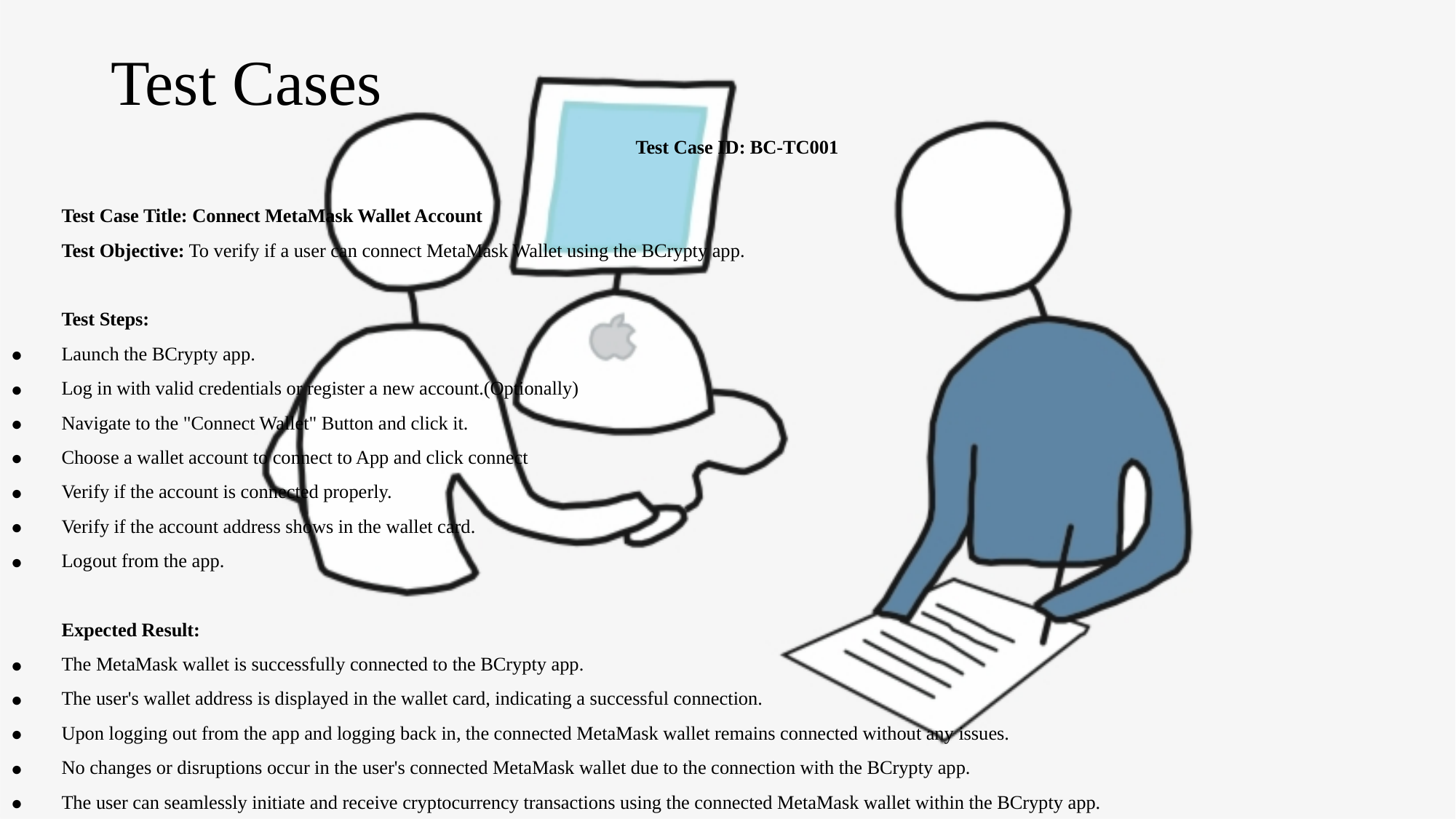

# Test Cases
Test Case ID: BC-TC001

Test Case Title: Connect MetaMask Wallet Account
Test Objective: To verify if a user can connect MetaMask Wallet using the BCrypty app.

Test Steps:
Launch the BCrypty app.
Log in with valid credentials or register a new account.(Optionally)
Navigate to the "Connect Wallet" Button and click it.
Choose a wallet account to connect to App and click connect
Verify if the account is connected properly.
Verify if the account address shows in the wallet card.
Logout from the app.

Expected Result:
The MetaMask wallet is successfully connected to the BCrypty app.
The user's wallet address is displayed in the wallet card, indicating a successful connection.
Upon logging out from the app and logging back in, the connected MetaMask wallet remains connected without any issues.
No changes or disruptions occur in the user's connected MetaMask wallet due to the connection with the BCrypty app.
The user can seamlessly initiate and receive cryptocurrency transactions using the connected MetaMask wallet within the BCrypty app.